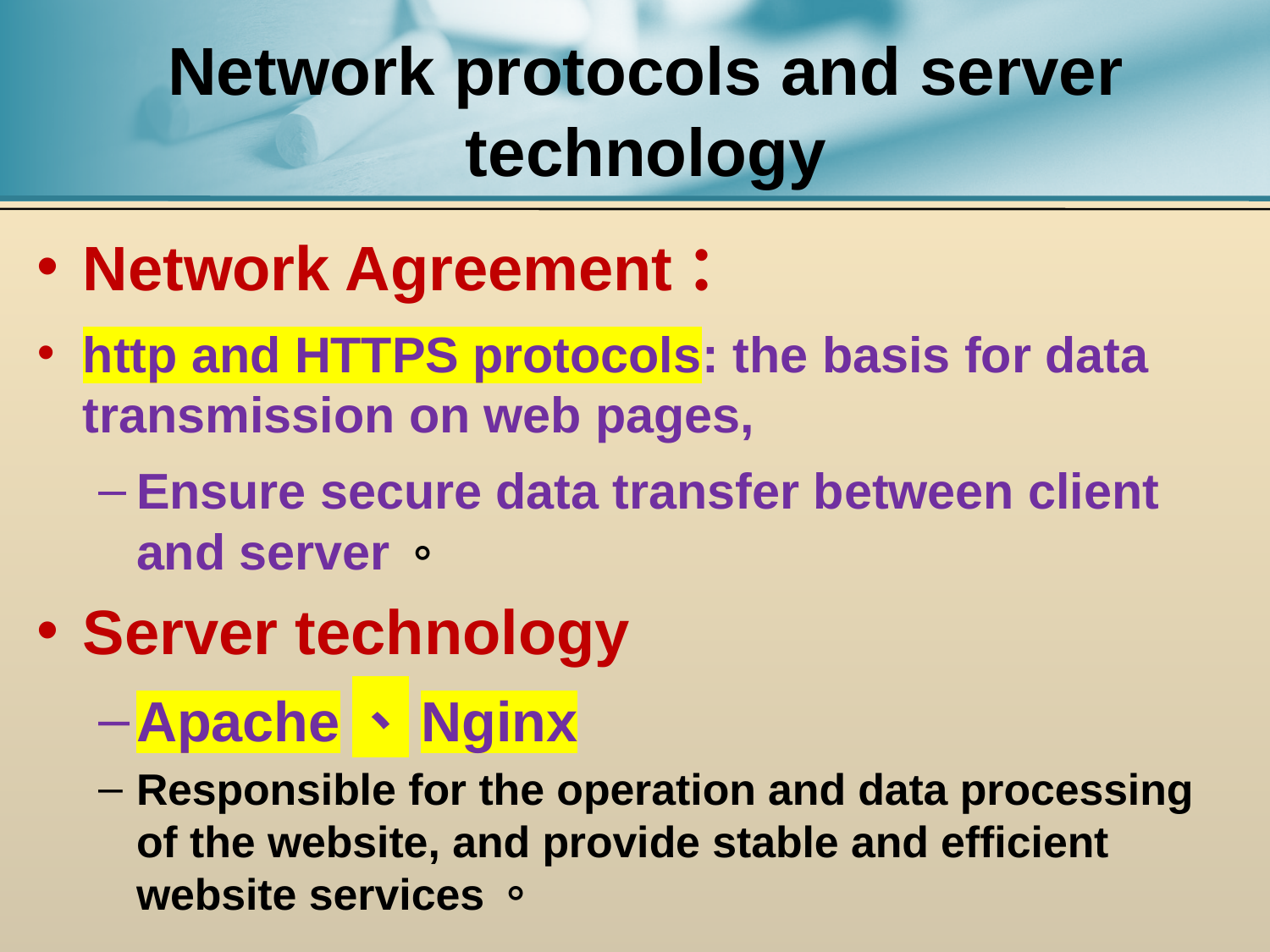

# Network protocols and server technology
Network Agreement：
http and HTTPS protocols: the basis for data transmission on web pages,
Ensure secure data transfer between client and server。
Server technology
Apache、Nginx
Responsible for the operation and data processing of the website, and provide stable and efficient website services。